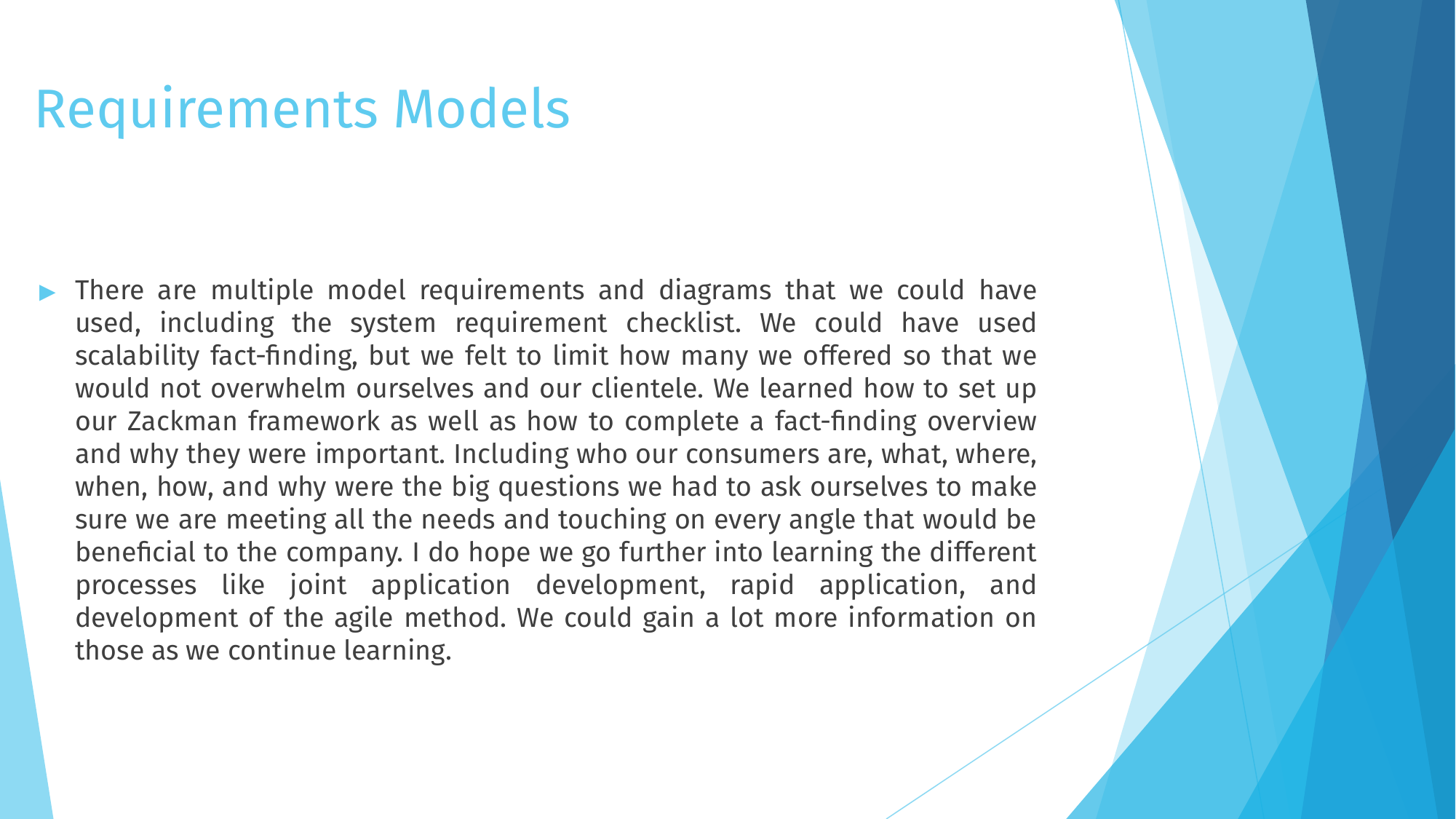

# Requirements Models
There are multiple model requirements and diagrams that we could have used, including the system requirement checklist. We could have used scalability fact-finding, but we felt to limit how many we offered so that we would not overwhelm ourselves and our clientele. We learned how to set up our Zackman framework as well as how to complete a fact-finding overview and why they were important. Including who our consumers are, what, where, when, how, and why were the big questions we had to ask ourselves to make sure we are meeting all the needs and touching on every angle that would be beneficial to the company. I do hope we go further into learning the different processes like joint application development, rapid application, and development of the agile method. We could gain a lot more information on those as we continue learning.